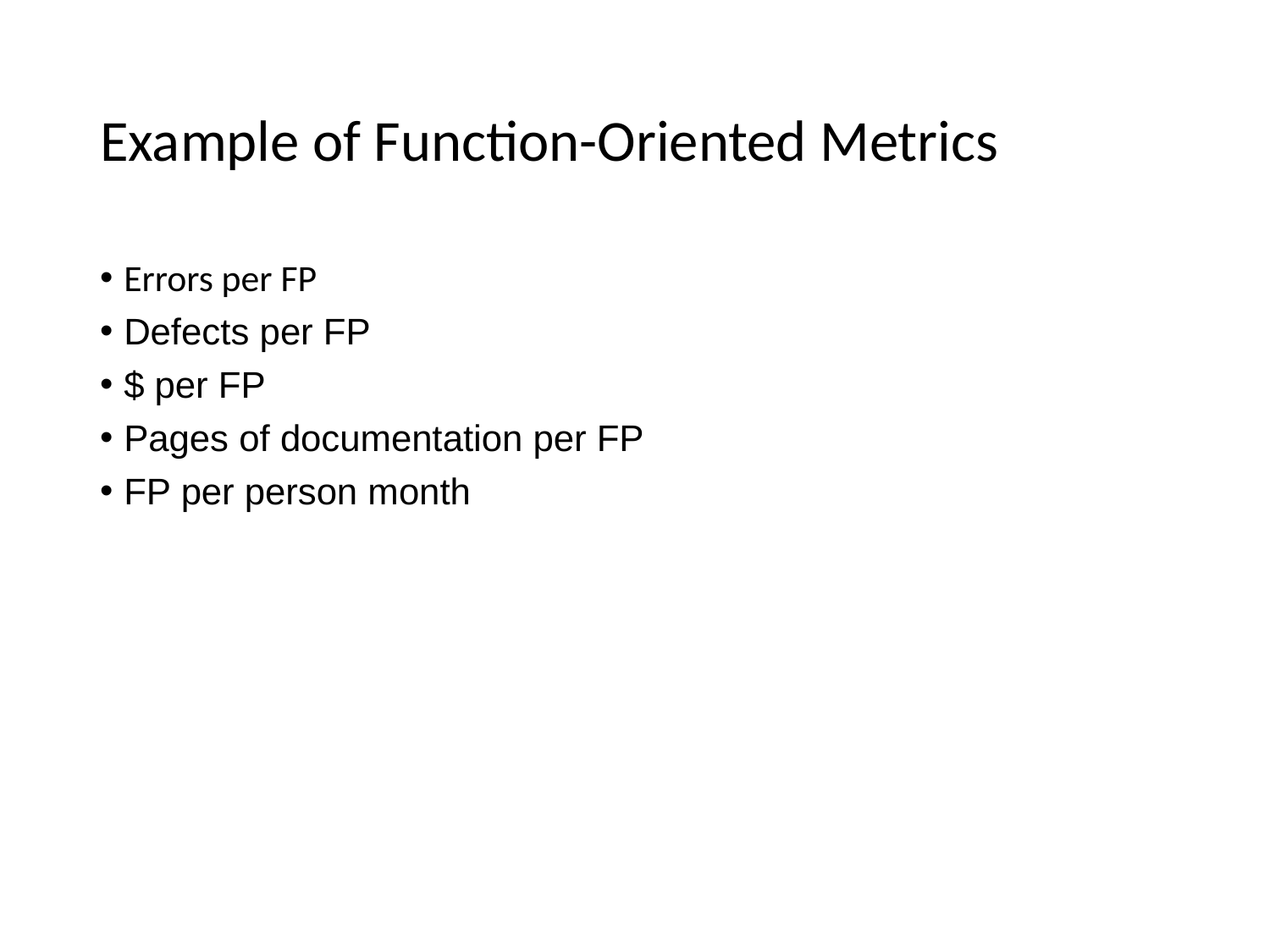

# Example of Function-Oriented Metrics
Errors per FP
Defects per FP
$ per FP
Pages of documentation per FP
FP per person month